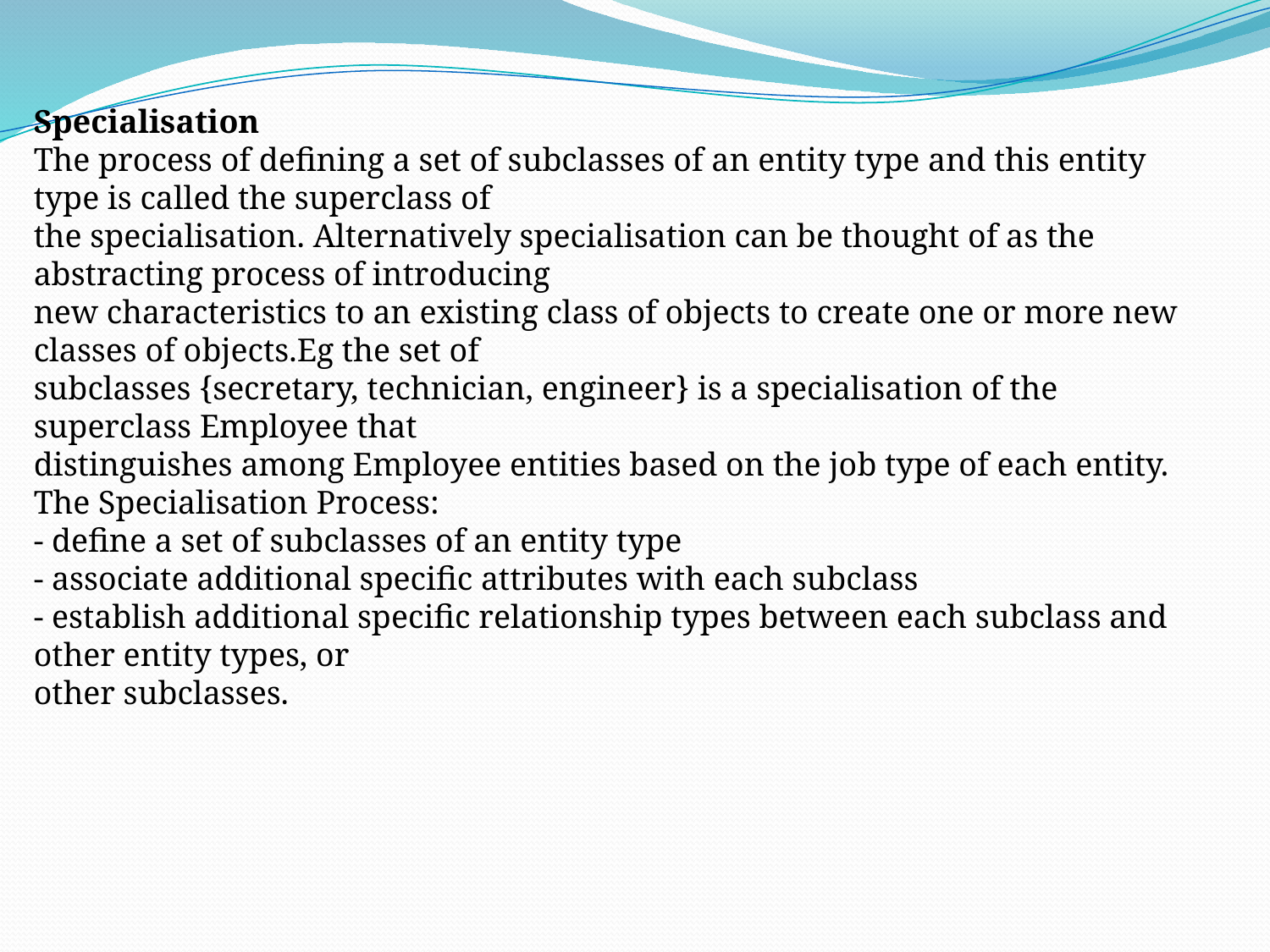

Specialisation
The process of defining a set of subclasses of an entity type and this entity type is called the superclass of
the specialisation. Alternatively specialisation can be thought of as the abstracting process of introducing
new characteristics to an existing class of objects to create one or more new classes of objects.Eg the set of
subclasses {secretary, technician, engineer} is a specialisation of the superclass Employee that
distinguishes among Employee entities based on the job type of each entity.
The Specialisation Process:
- define a set of subclasses of an entity type
- associate additional specific attributes with each subclass
- establish additional specific relationship types between each subclass and other entity types, or
other subclasses.